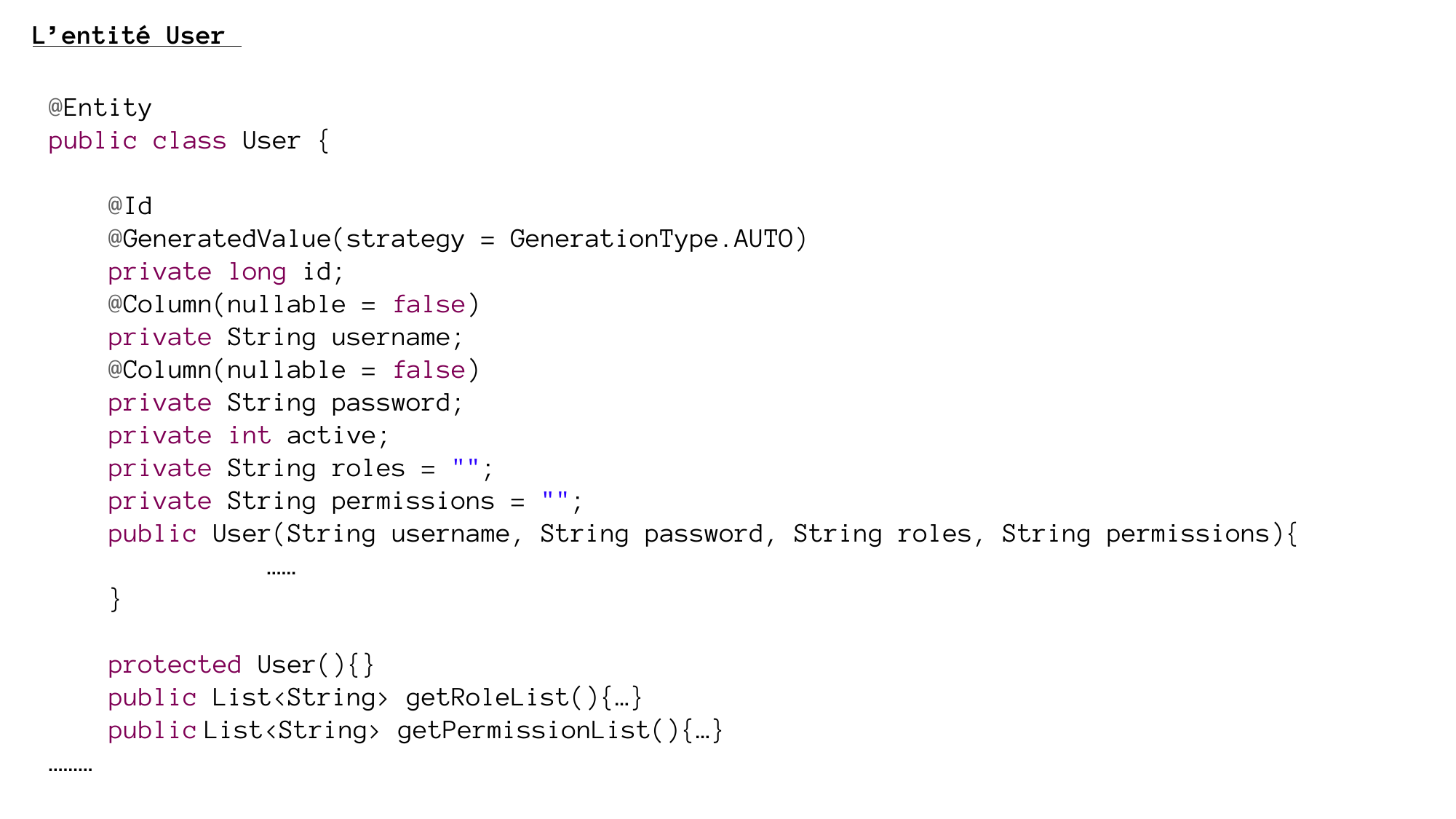

L’entité User
@Entity
public class User {

    @Id
    @GeneratedValue(strategy = GenerationType.AUTO)
    private long id;
    @Column(nullable = false)
    private String username;
    @Column(nullable = false)
    private String password;
    private int active;
    private String roles = "";
    private String permissions = "";
    public User(String username, String password, String roles, String permissions){
		……
    }

    protected User(){}
    public List<String> getRoleList(){…}
    public List<String> getPermissionList(){…}
………